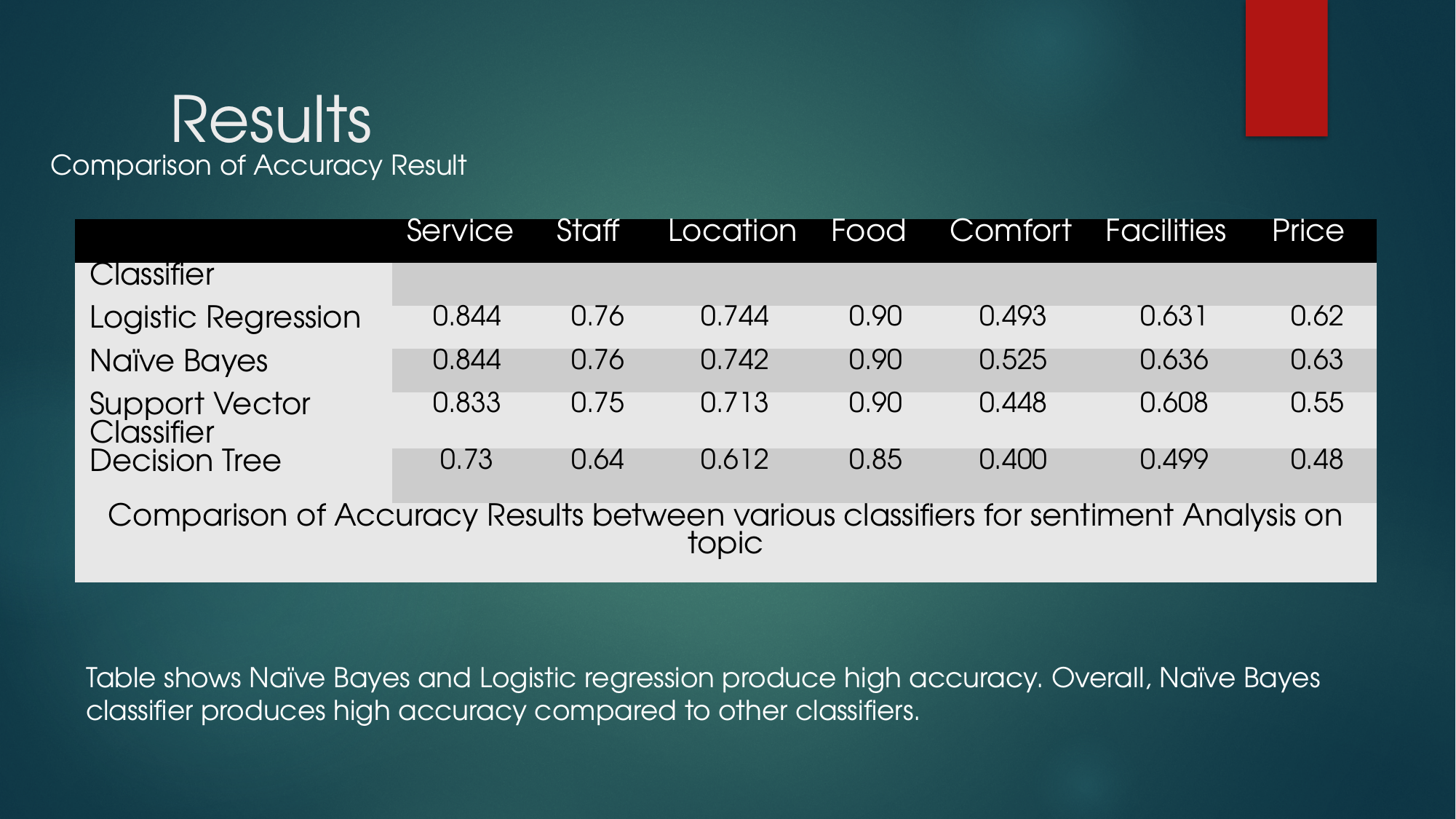

# Results
Comparison of Accuracy Result
|  | Service | Staff | Location | Food | Comfort | Facilities | Price |
| --- | --- | --- | --- | --- | --- | --- | --- |
| Classifier |  |  |  |  |  |  |  |
| Logistic Regression | 0.844 | 0.76 | 0.744 | 0.90 | 0.493 | 0.631 | 0.62 |
| Naïve Bayes | 0.844 | 0.76 | 0.742 | 0.90 | 0.525 | 0.636 | 0.63 |
| Support Vector Classifier | 0.833 | 0.75 | 0.713 | 0.90 | 0.448 | 0.608 | 0.55 |
| Decision Tree | 0.73 | 0.64 | 0.612 | 0.85 | 0.400 | 0.499 | 0.48 |
| Comparison of Accuracy Results between various classifiers for sentiment Analysis on topic |  |  |  |  |  |  |  |
Table shows Naïve Bayes and Logistic regression produce high accuracy. Overall, Naïve Bayes classifier produces high accuracy compared to other classifiers.